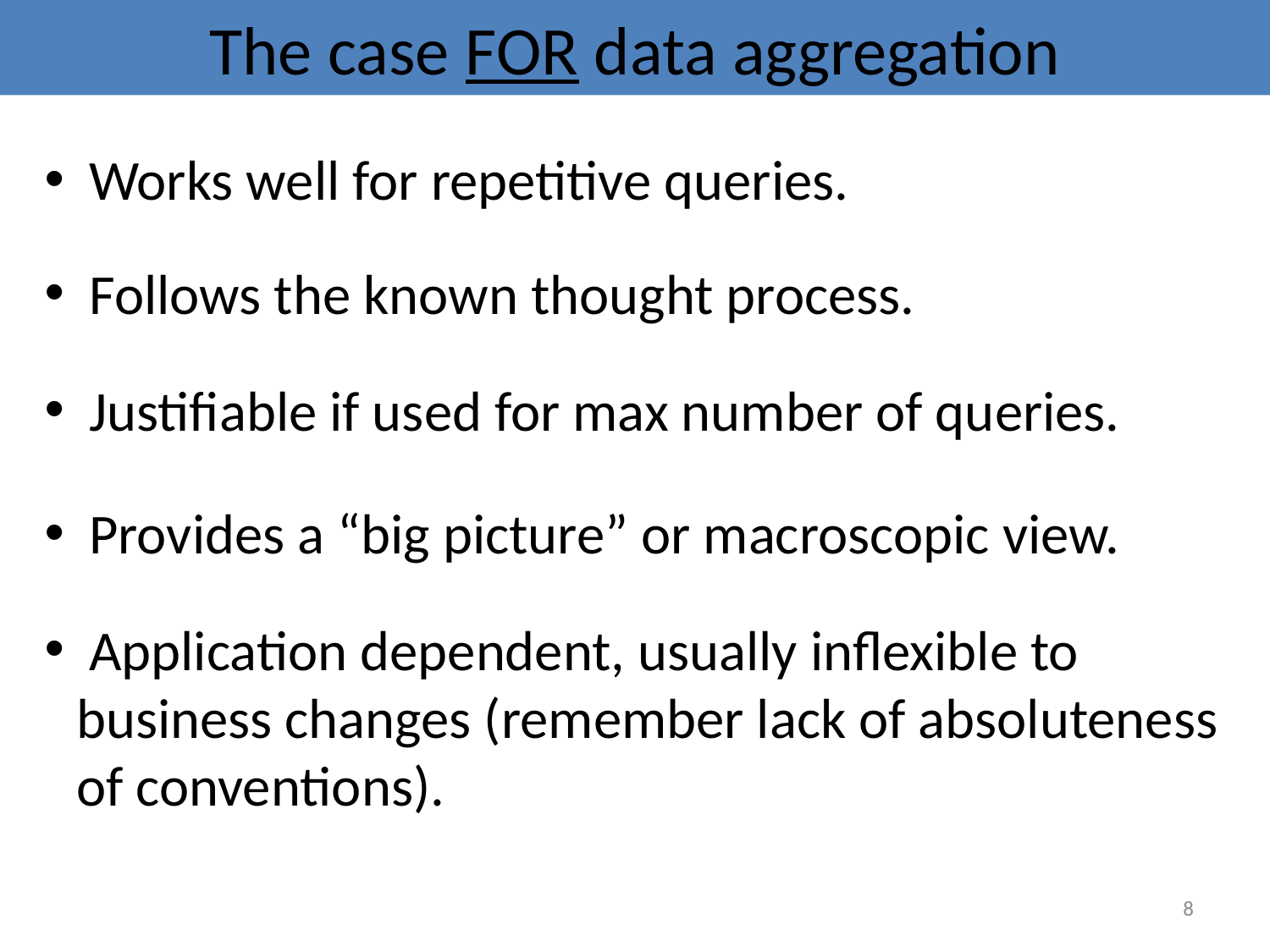

# The case FOR data aggregation
 Works well for repetitive queries.

 Follows the known thought process.

 Justifiable if used for max number of queries.

 Provides a “big picture” or macroscopic view.

 Application dependent, usually inflexible to business changes (remember lack of absoluteness of conventions).
8